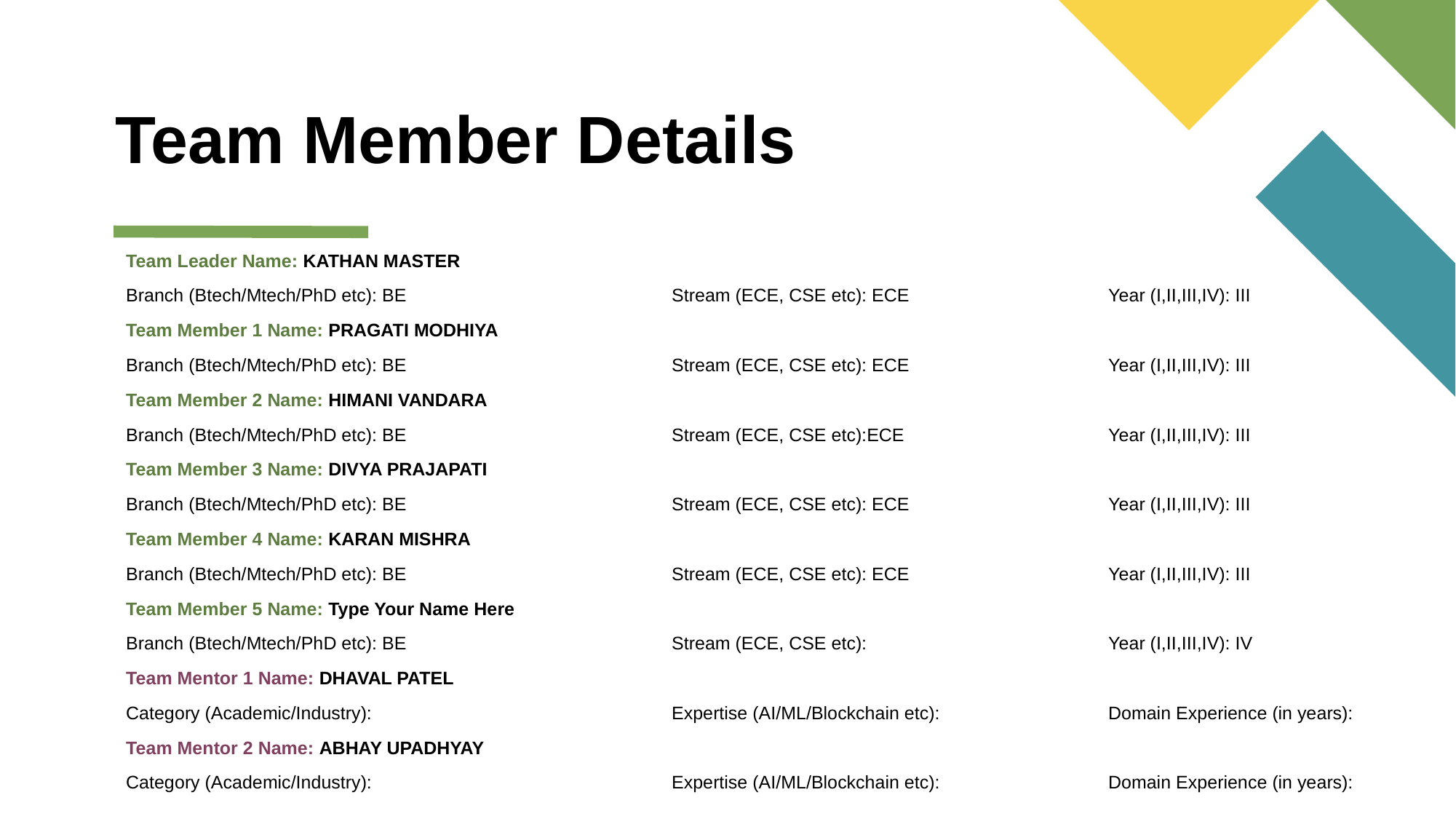

# Team Member Details
Team Leader Name: KATHAN MASTER
Branch (Btech/Mtech/PhD etc): BE			Stream (ECE, CSE etc): ECE		Year (I,II,III,IV): III
Team Member 1 Name: PRAGATI MODHIYA
Branch (Btech/Mtech/PhD etc): BE			Stream (ECE, CSE etc): ECE		Year (I,II,III,IV): III
Team Member 2 Name: HIMANI VANDARA
Branch (Btech/Mtech/PhD etc): BE			Stream (ECE, CSE etc):ECE		Year (I,II,III,IV): III
Team Member 3 Name: DIVYA PRAJAPATI
Branch (Btech/Mtech/PhD etc): BE			Stream (ECE, CSE etc): ECE		Year (I,II,III,IV): III
Team Member 4 Name: KARAN MISHRA
Branch (Btech/Mtech/PhD etc): BE			Stream (ECE, CSE etc): ECE		Year (I,II,III,IV): III
Team Member 5 Name: Type Your Name Here
Branch (Btech/Mtech/PhD etc): BE			Stream (ECE, CSE etc):			Year (I,II,III,IV): IV
Team Mentor 1 Name: DHAVAL PATEL
Category (Academic/Industry):   			Expertise (AI/ML/Blockchain etc): 		Domain Experience (in years):
Team Mentor 2 Name: ABHAY UPADHYAY
Category (Academic/Industry):		 	Expertise (AI/ML/Blockchain etc): 		Domain Experience (in years):